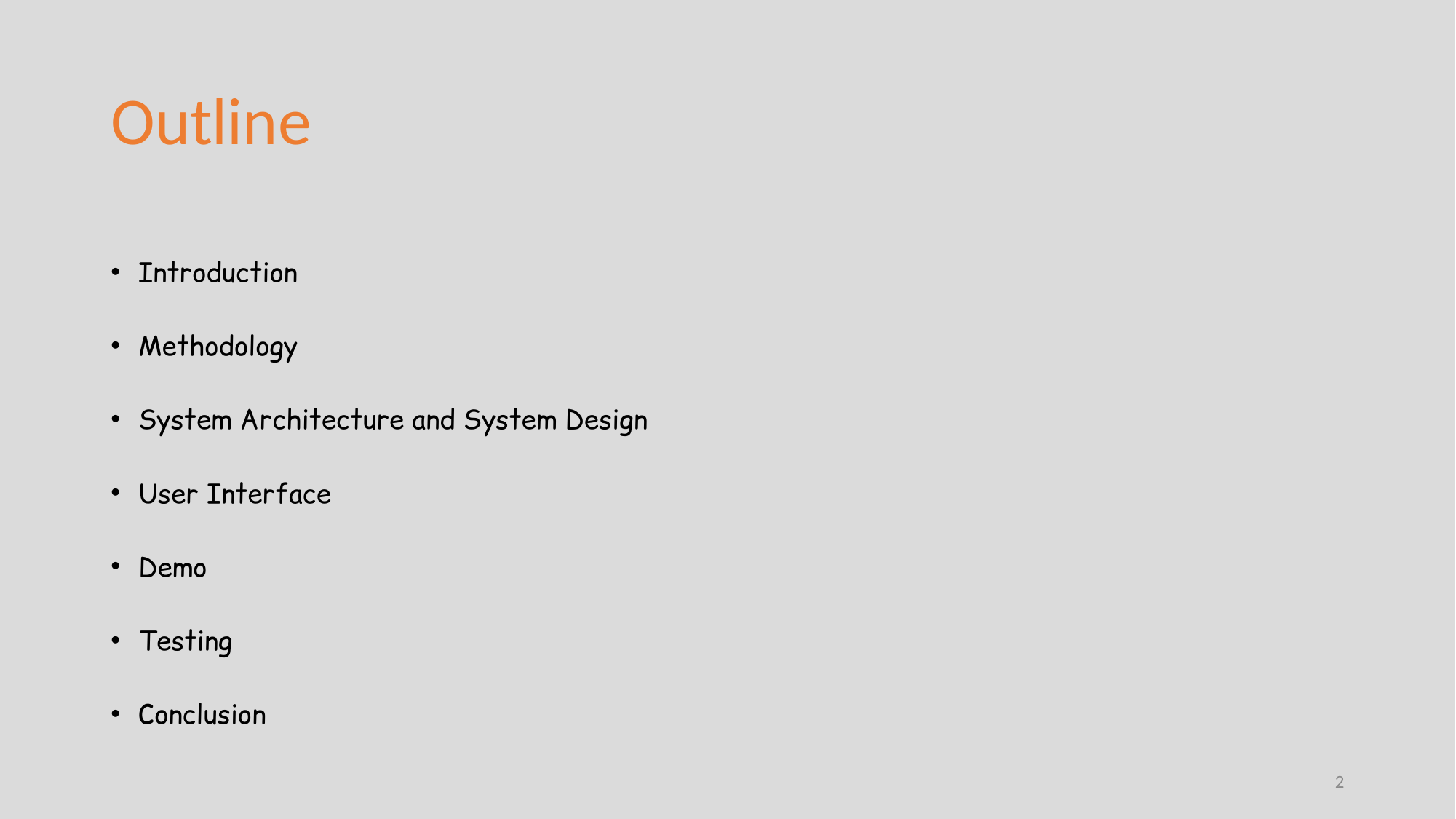

# Outline
Introduction
Methodology
System Architecture and System Design
User Interface
Demo
Testing
Conclusion
2